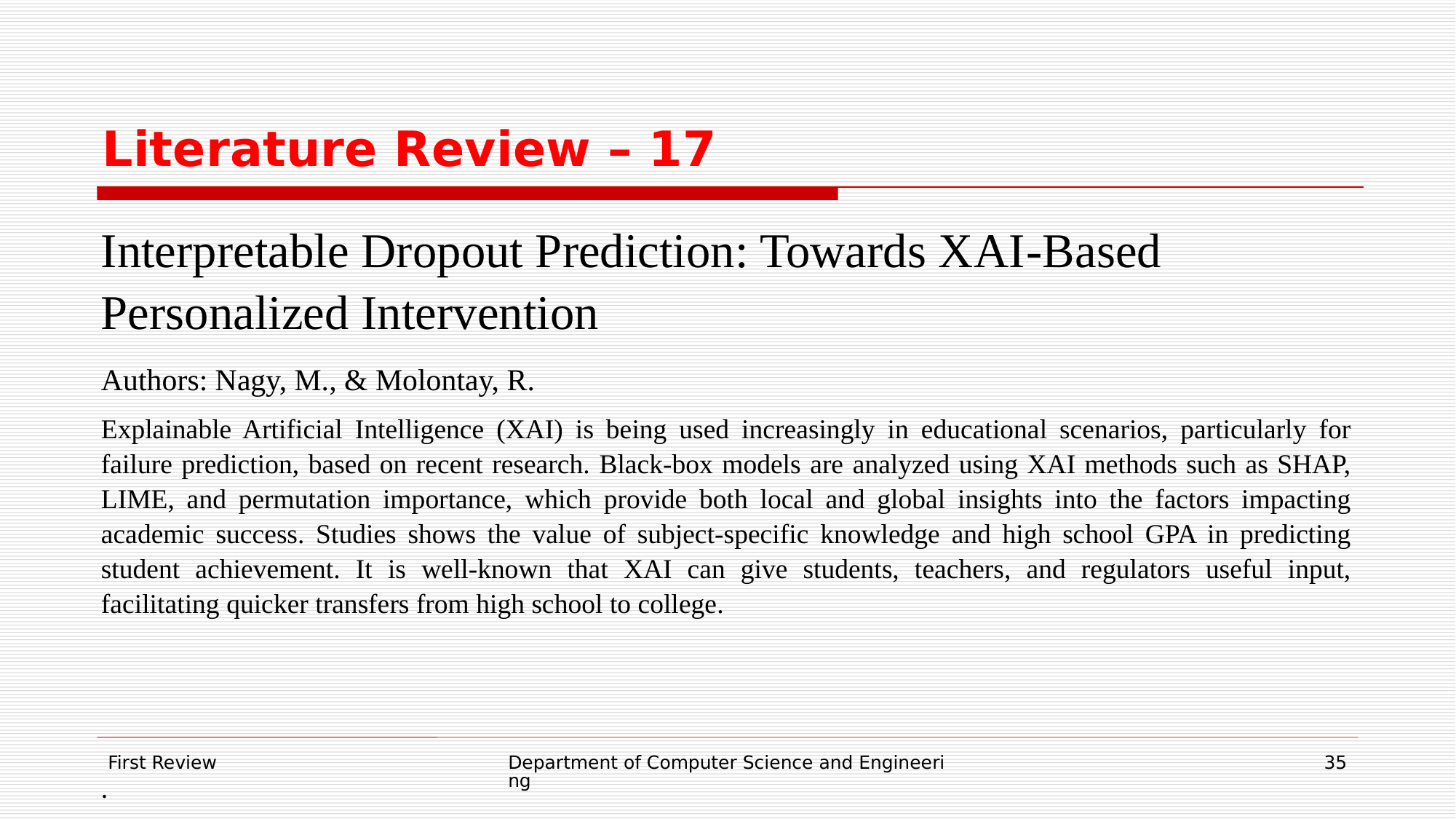

# Literature Review – 17
Interpretable Dropout Prediction: Towards XAI‑Based Personalized Intervention
Authors: Nagy, M., & Molontay, R.
Explainable Artificial Intelligence (XAI) is being used increasingly in educational scenarios, particularly for failure prediction, based on recent research. Black-box models are analyzed using XAI methods such as SHAP, LIME, and permutation importance, which provide both local and global insights into the factors impacting academic success. Studies shows the value of subject-specific knowledge and high school GPA in predicting student achievement. It is well-known that XAI can give students, teachers, and regulators useful input, facilitating quicker transfers from high school to college.

.

First Review
Department of Computer Science and Engineering
35